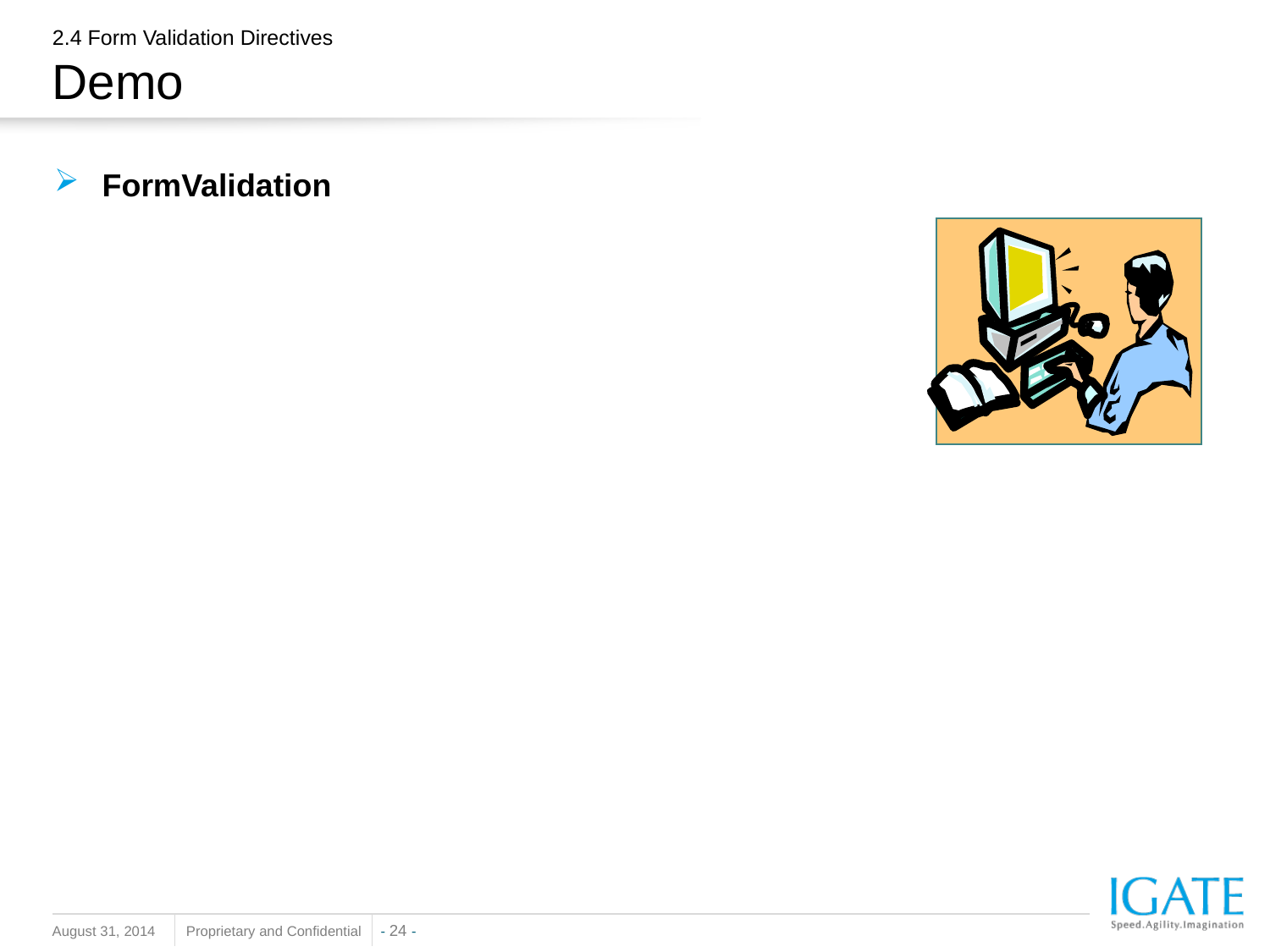

# 2.4 Form Validation Directives Demo
FormValidation